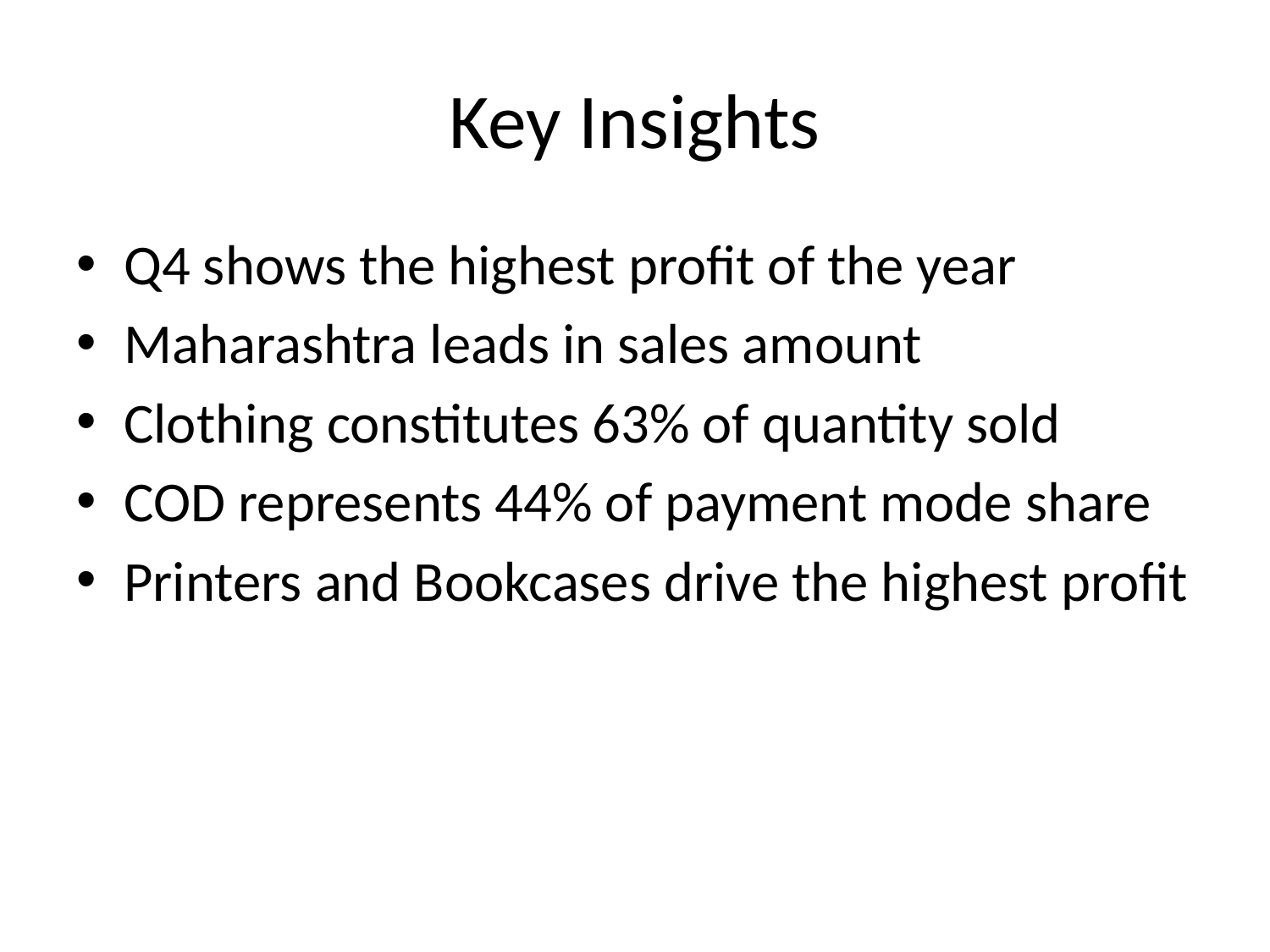

# Key Insights
Q4 shows the highest profit of the year
Maharashtra leads in sales amount
Clothing constitutes 63% of quantity sold
COD represents 44% of payment mode share
Printers and Bookcases drive the highest profit